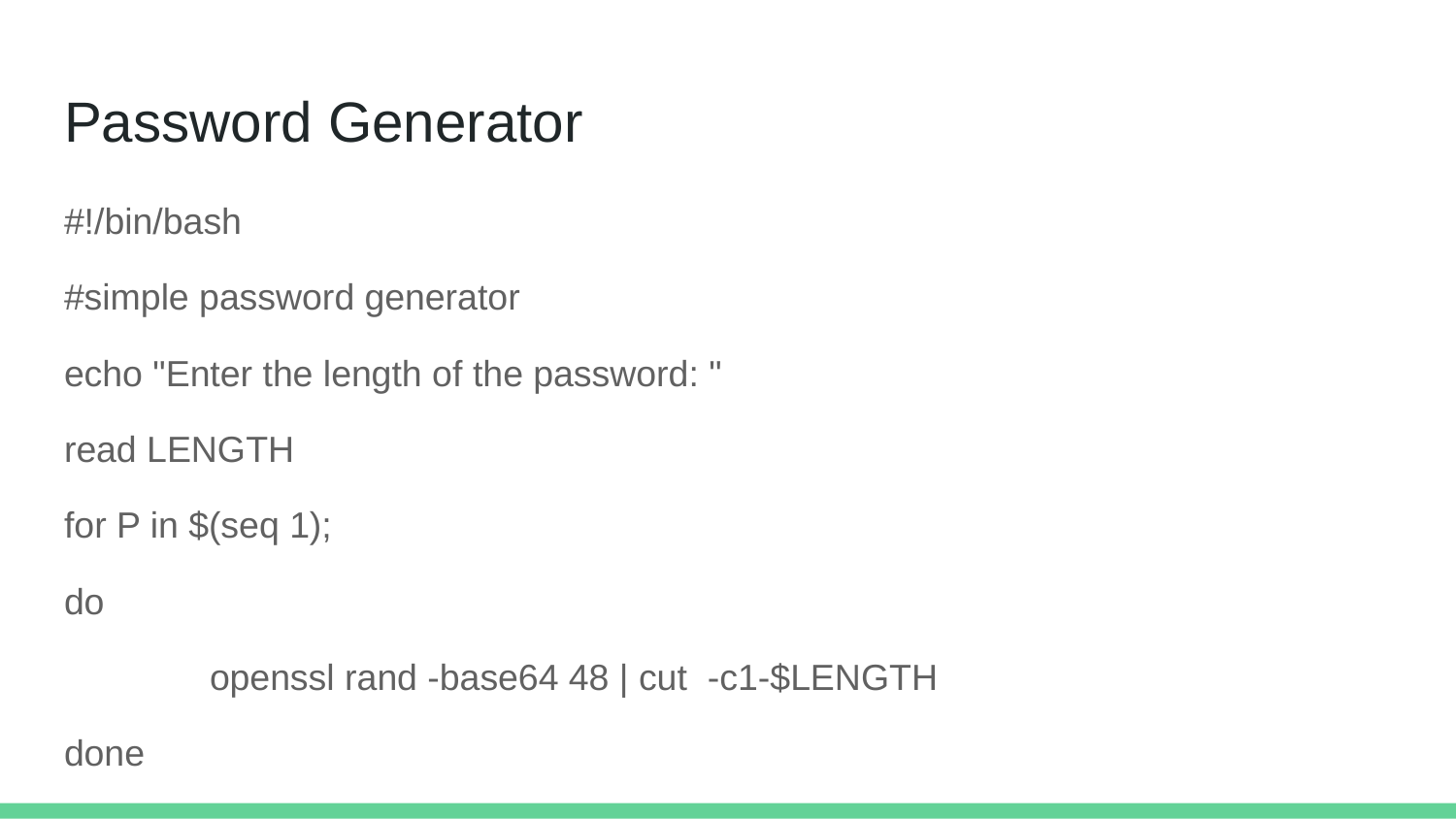

# Password Generator
#!/bin/bash
#simple password generator
echo "Enter the length of the password: "
read LENGTH
for P in $(seq 1);
do
	openssl rand -base64 48 | cut  -c1-$LENGTH
done